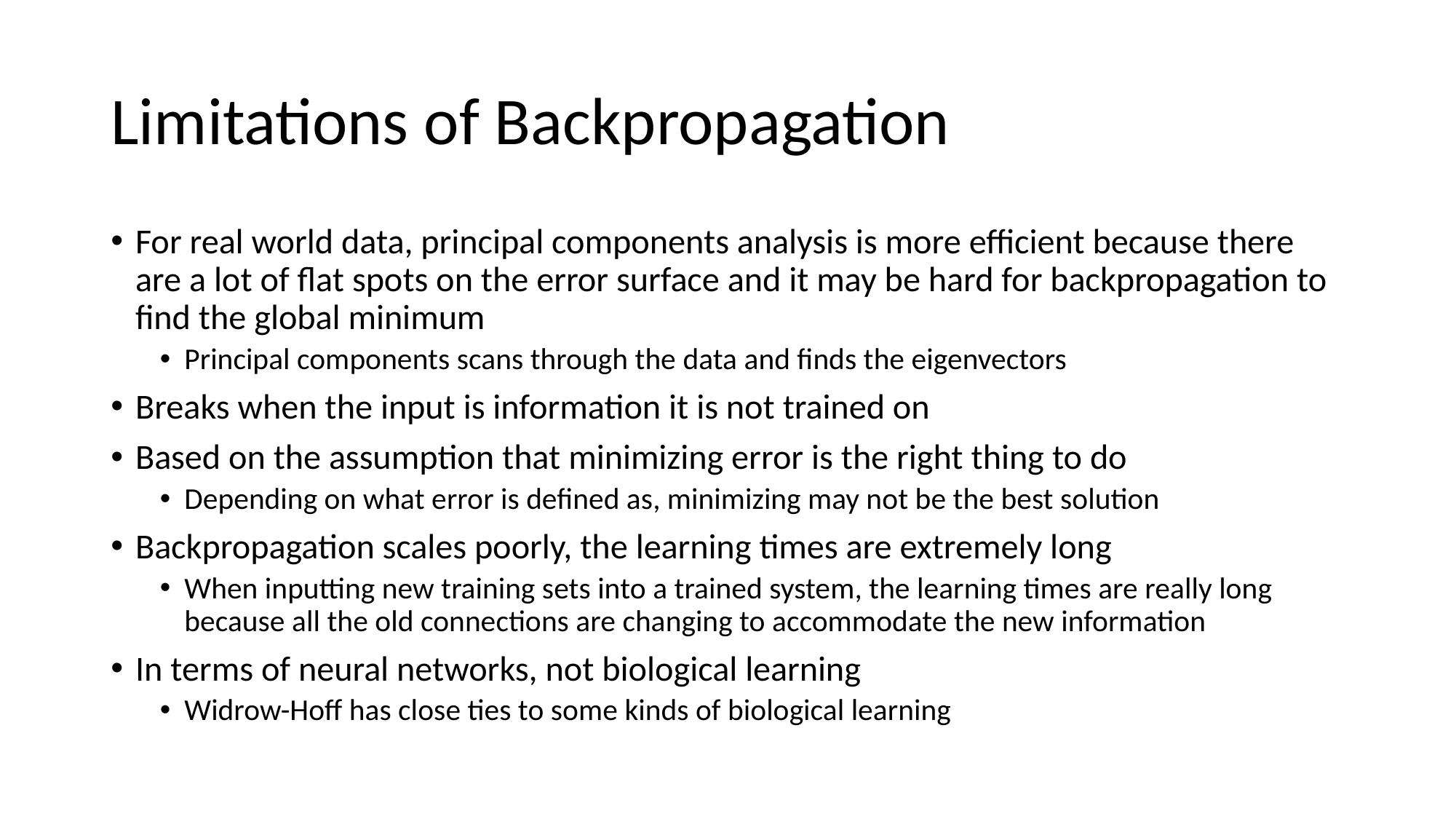

# Limitations of Backpropagation
For real world data, principal components analysis is more efficient because there are a lot of flat spots on the error surface and it may be hard for backpropagation to find the global minimum
Principal components scans through the data and finds the eigenvectors
Breaks when the input is information it is not trained on
Based on the assumption that minimizing error is the right thing to do
Depending on what error is defined as, minimizing may not be the best solution
Backpropagation scales poorly, the learning times are extremely long
When inputting new training sets into a trained system, the learning times are really long because all the old connections are changing to accommodate the new information
In terms of neural networks, not biological learning
Widrow-Hoff has close ties to some kinds of biological learning